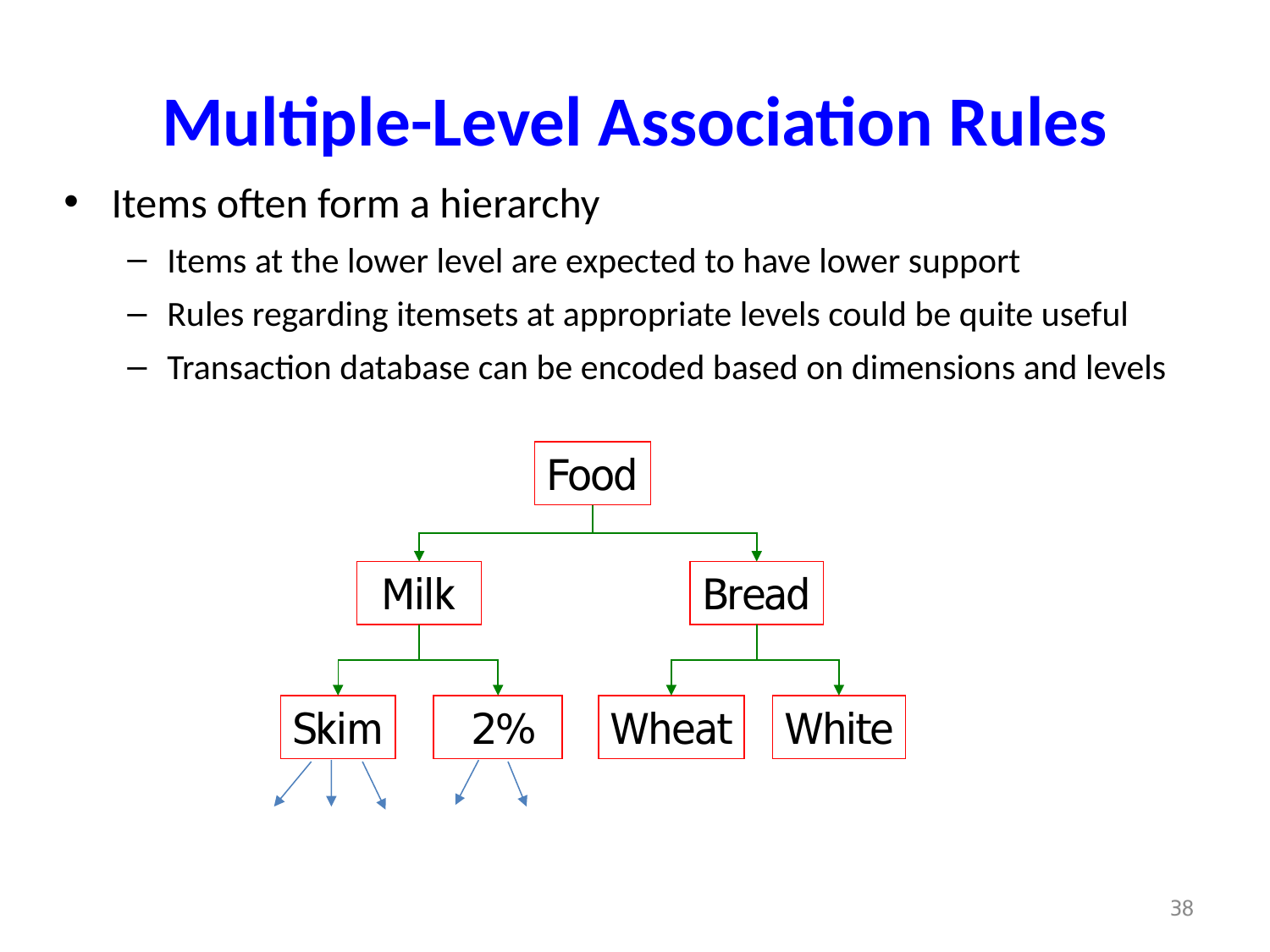

# Multiple-Level Association Rules
Items often form a hierarchy
Items at the lower level are expected to have lower support
Rules regarding itemsets at appropriate levels could be quite useful
Transaction database can be encoded based on dimensions and levels

Food
 Milk
Bread
Skim
  2%
Wheat
White

38